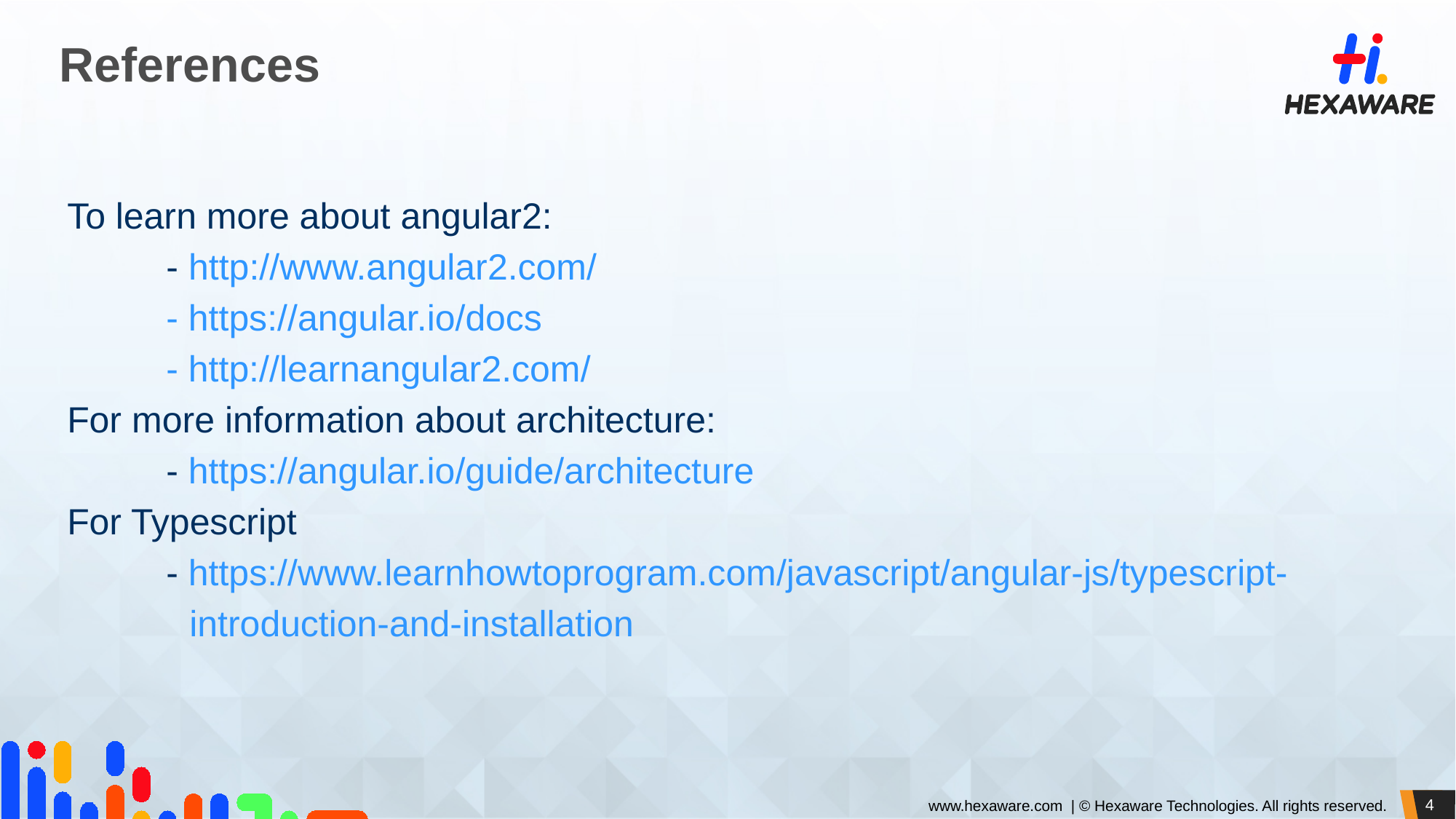

# References
 To learn more about angular2:
	- http://www.angular2.com/
	- https://angular.io/docs
	- http://learnangular2.com/
 For more information about architecture:
	- https://angular.io/guide/architecture
 For Typescript
	- https://www.learnhowtoprogram.com/javascript/angular-js/typescript-
             introduction-and-installation